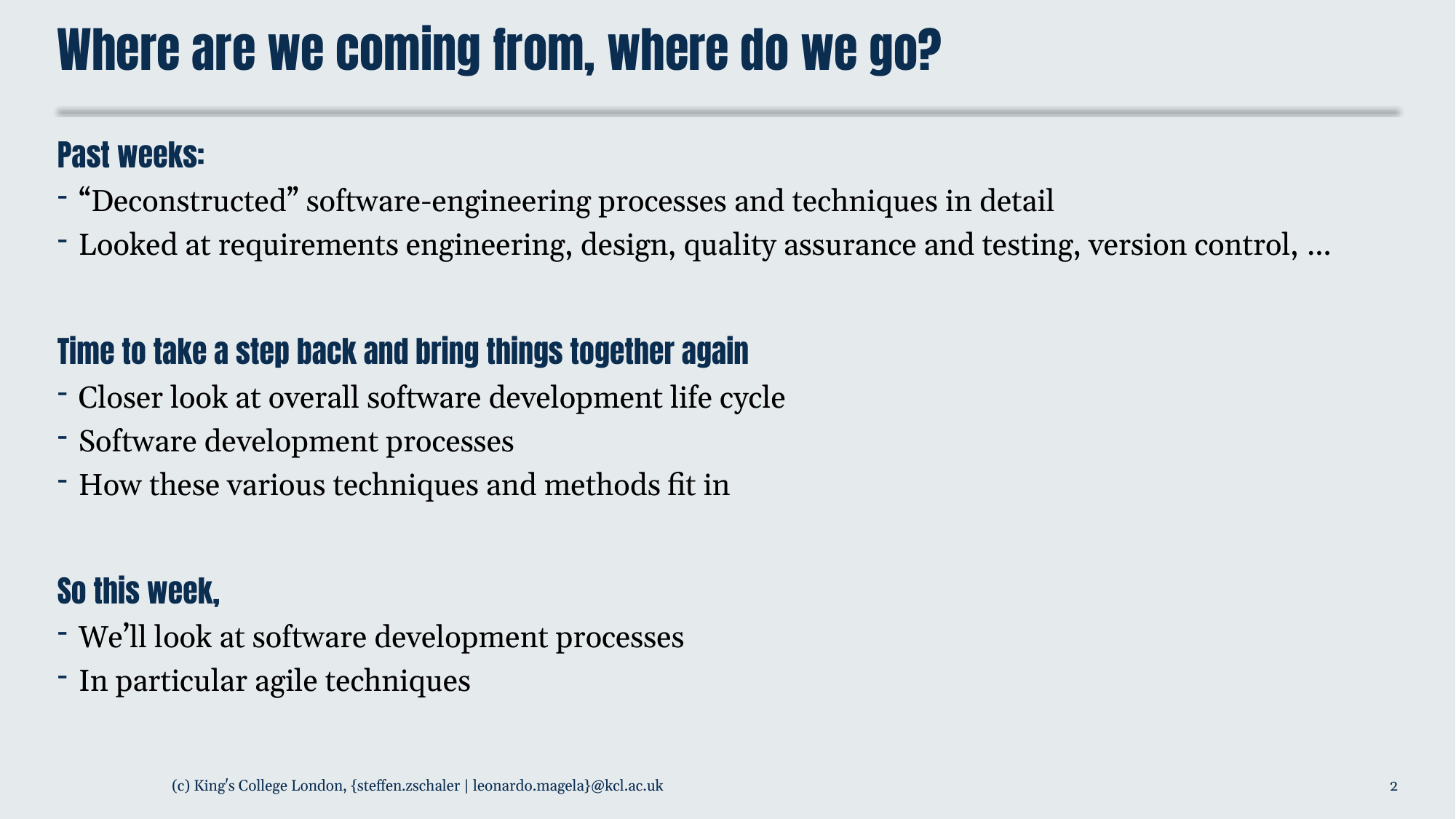

# Where are we coming from, where do we go?
Past weeks:
“Deconstructed” software-engineering processes and techniques in detail
Looked at requirements engineering, design, quality assurance and testing, version control, …

Time to take a step back and bring things together again
Closer look at overall software development life cycle
Software development processes
How these various techniques and methods fit in

So this week,
We’ll look at software development processes
In particular agile techniques
(c) King's College London, {steffen.zschaler | leonardo.magela}@kcl.ac.uk
2